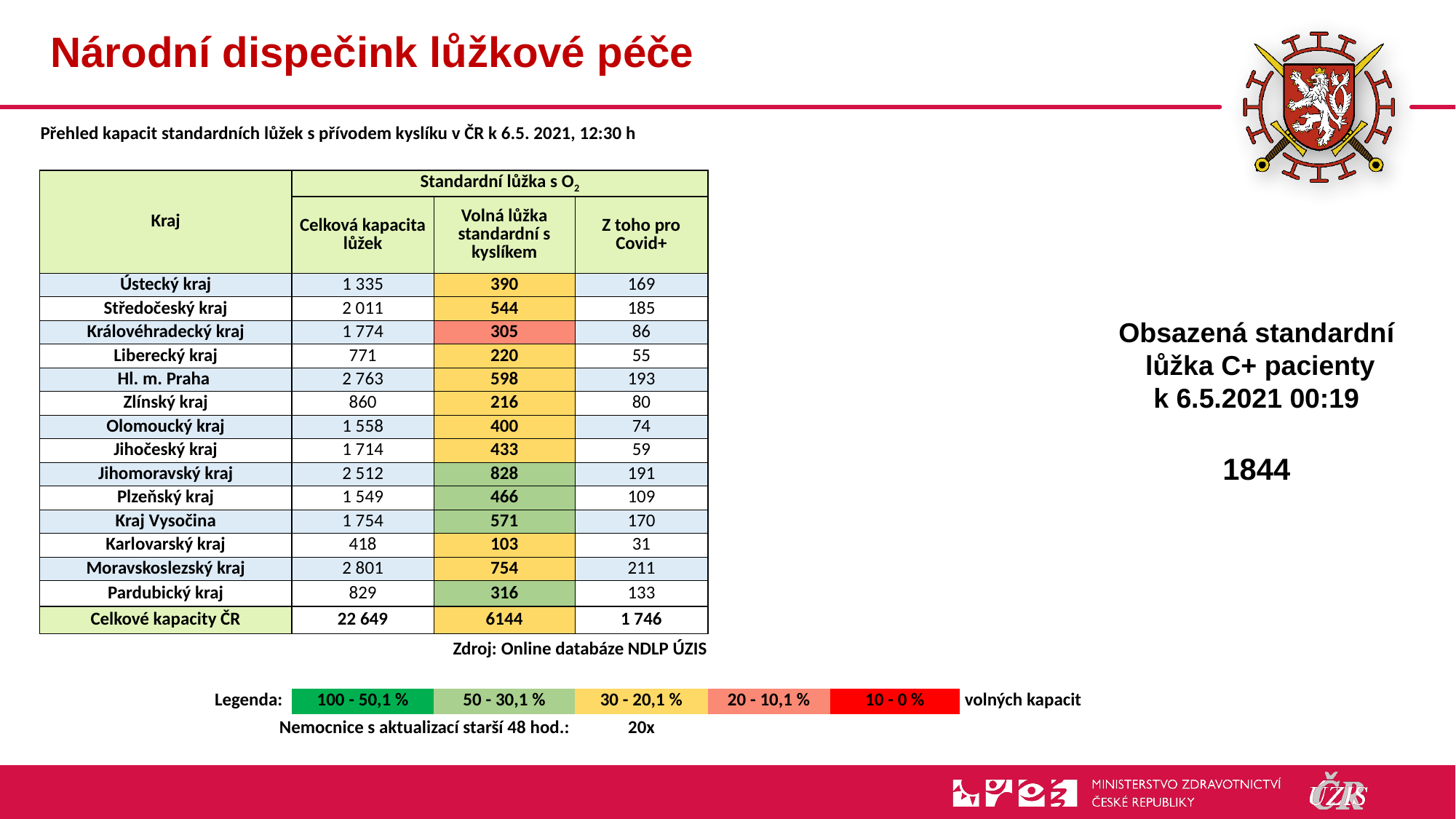

# Národní dispečink lůžkové péče
|  |  |  |  |  |
| --- | --- | --- | --- | --- |
| Přehled kapacit standardních lůžek s přívodem kyslíku v ČR k 6.5. 2021, 12:30 h |  |  |  |  |  |  |
| --- | --- | --- | --- | --- | --- | --- |
|  |  |  |  |  |  |  |
| Kraj | Standardní lůžka s O2 |  |  |  |  |  |
|  | Celková kapacita lůžek | Volná lůžka standardní s kyslíkem | Z toho pro Covid+ |  |  |  |
| Ústecký kraj | 1 335 | 390 | 169 |  |  |  |
| Středočeský kraj | 2 011 | 544 | 185 |  |  |  |
| Královéhradecký kraj | 1 774 | 305 | 86 |  |  |  |
| Liberecký kraj | 771 | 220 | 55 |  |  |  |
| Hl. m. Praha | 2 763 | 598 | 193 |  |  |  |
| Zlínský kraj | 860 | 216 | 80 |  |  |  |
| Olomoucký kraj | 1 558 | 400 | 74 |  |  |  |
| Jihočeský kraj | 1 714 | 433 | 59 |  |  |  |
| Jihomoravský kraj | 2 512 | 828 | 191 |  |  |  |
| Plzeňský kraj | 1 549 | 466 | 109 |  |  |  |
| Kraj Vysočina | 1 754 | 571 | 170 |  |  |  |
| Karlovarský kraj | 418 | 103 | 31 |  |  |  |
| Moravskoslezský kraj | 2 801 | 754 | 211 |  |  |  |
| Pardubický kraj | 829 | 316 | 133 |  |  |  |
| Celkové kapacity ČR | 22 649 | 6144 | 1 746 |  |  |  |
| Zdroj: Online databáze NDLP ÚZIS |  |  |  |  |  |  |
|  |  |  |  |  |  |  |
| Legenda: | 100 - 50,1 % | 50 - 30,1 % | 30 - 20,1 % | 20 - 10,1 % | 10 - 0 % | volných kapacit |
| Nemocnice s aktualizací starší 48 hod.: |  |  | 20x |  |  |  |
Obsazená standardní
 lůžka C+ pacienty
k 6.5.2021 00:19

1844